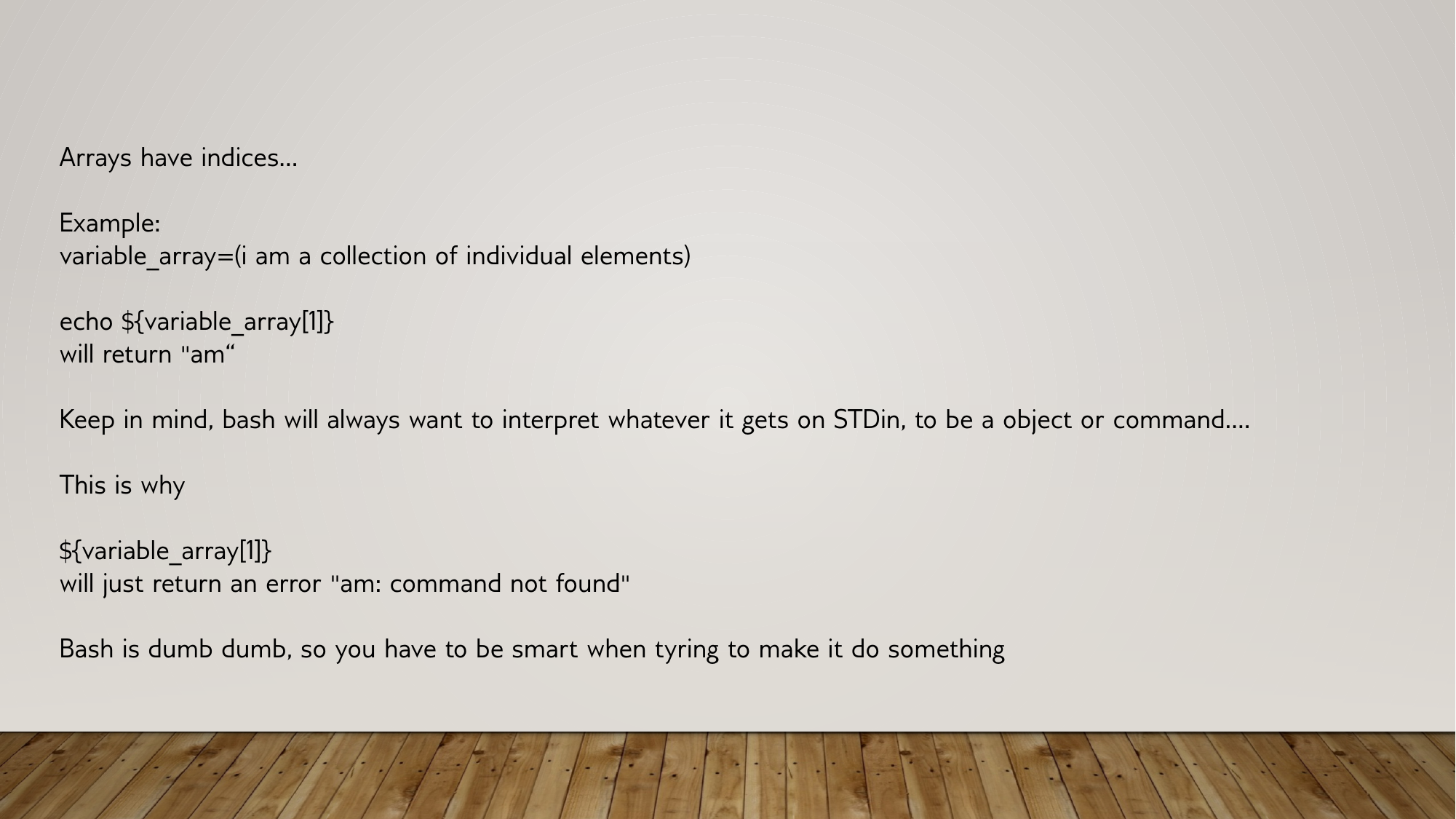

Arrays have indices...

Example:
variable_array=(i am a collection of individual elements)

echo ${variable_array[1]}
will return "am“

Keep in mind, bash will always want to interpret whatever it gets on STDin, to be a object or command....

This is why

${variable_array[1]}
will just return an error "am: command not found"

Bash is dumb dumb, so you have to be smart when tyring to make it do something